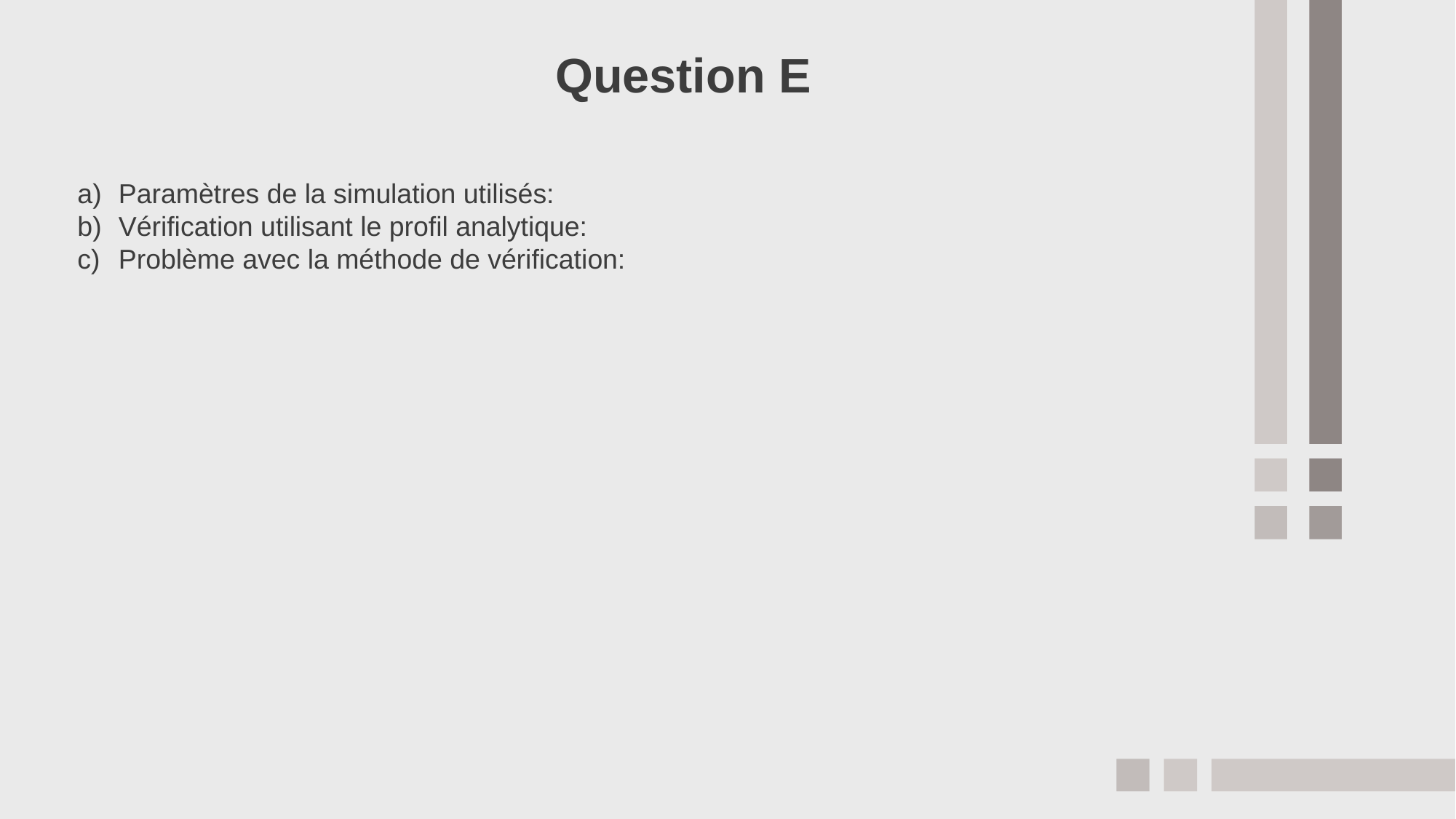

Question E
Paramètres de la simulation utilisés:
Vérification utilisant le profil analytique:
Problème avec la méthode de vérification: